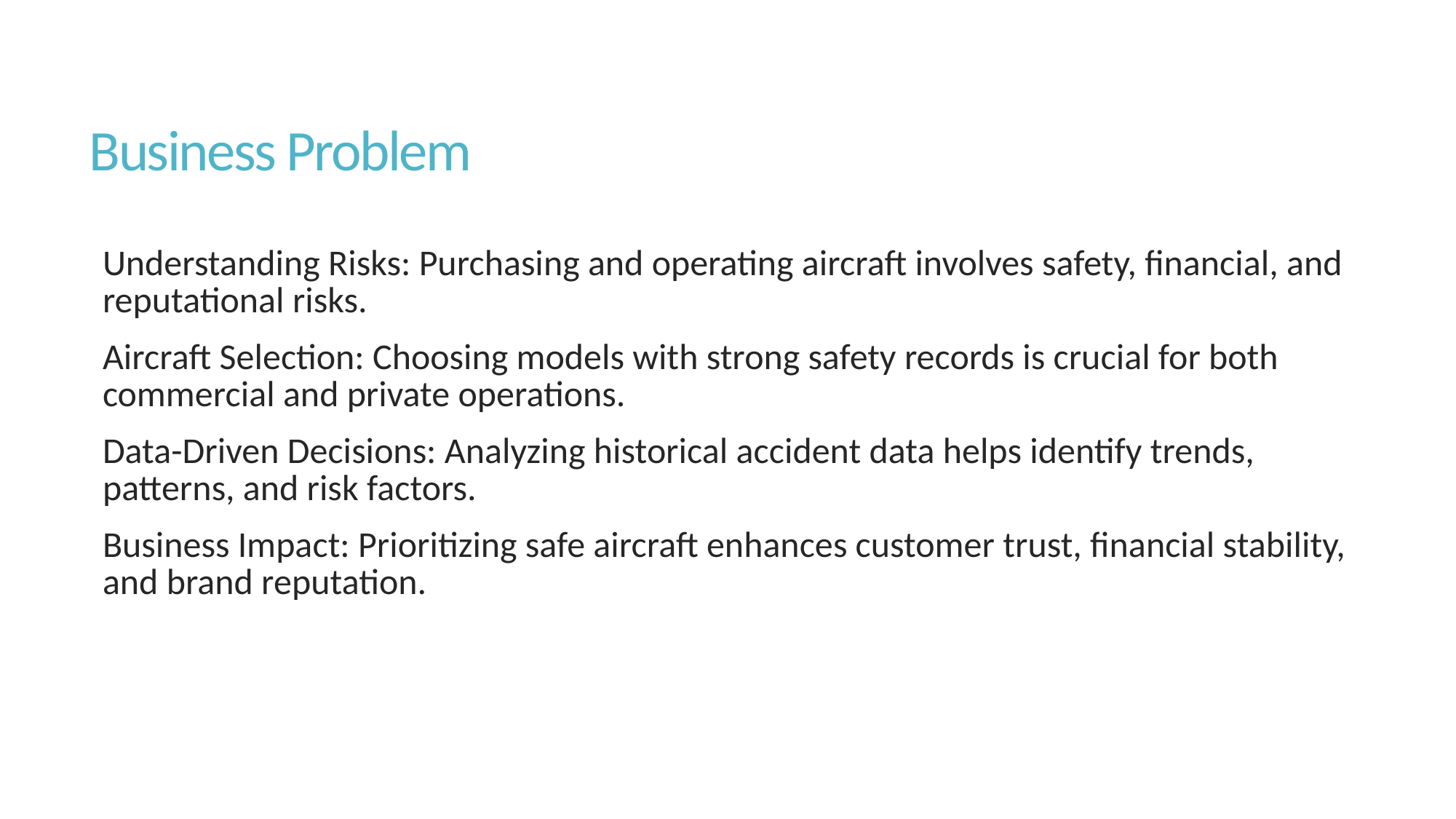

# Business Problem
Understanding Risks: Purchasing and operating aircraft involves safety, financial, and reputational risks.
Aircraft Selection: Choosing models with strong safety records is crucial for both commercial and private operations.
Data-Driven Decisions: Analyzing historical accident data helps identify trends, patterns, and risk factors.
Business Impact: Prioritizing safe aircraft enhances customer trust, financial stability, and brand reputation.